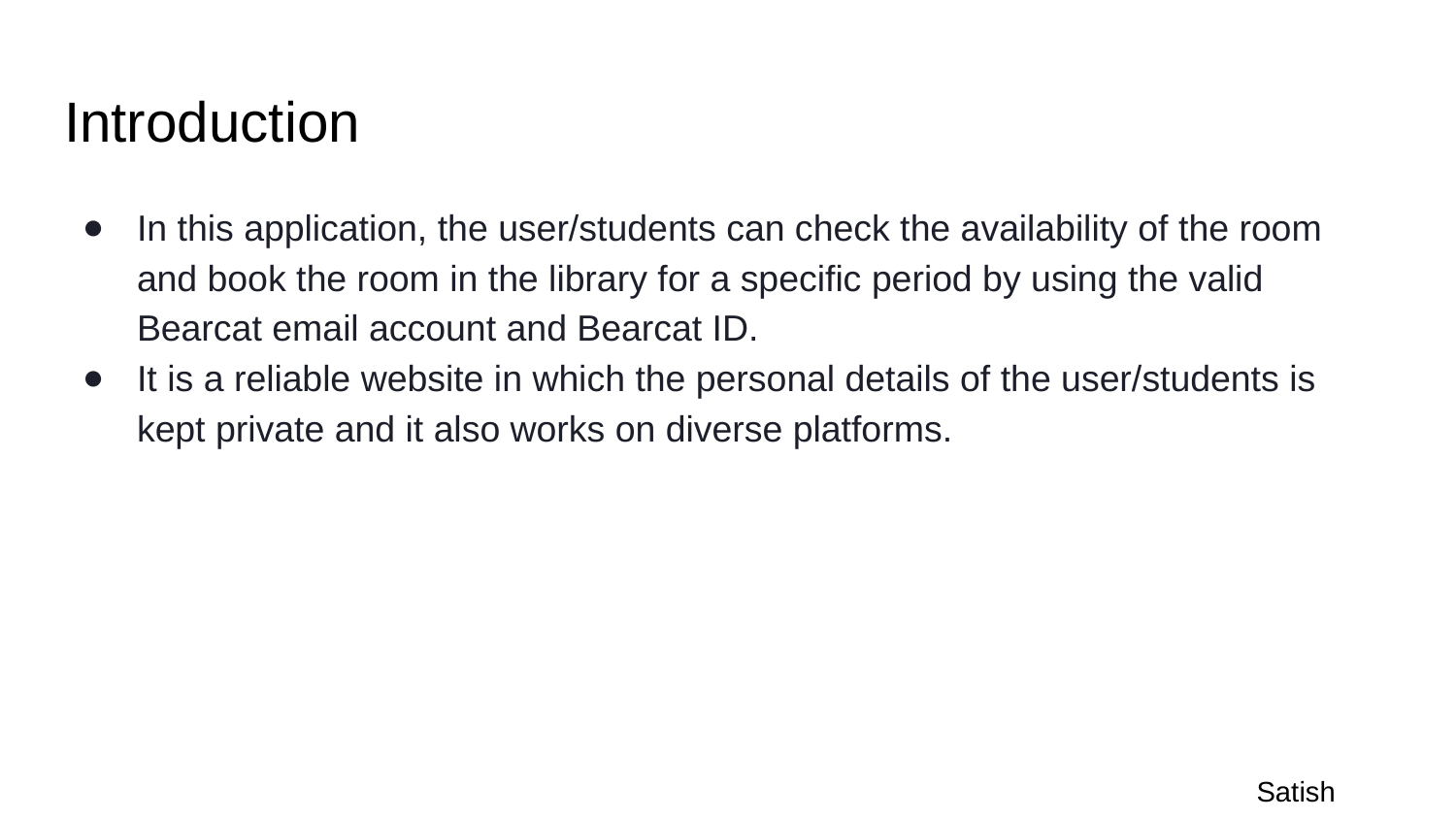

# Introduction
In this application, the user/students can check the availability of the room and book the room in the library for a specific period by using the valid Bearcat email account and Bearcat ID.
It is a reliable website in which the personal details of the user/students is kept private and it also works on diverse platforms.

            Satish